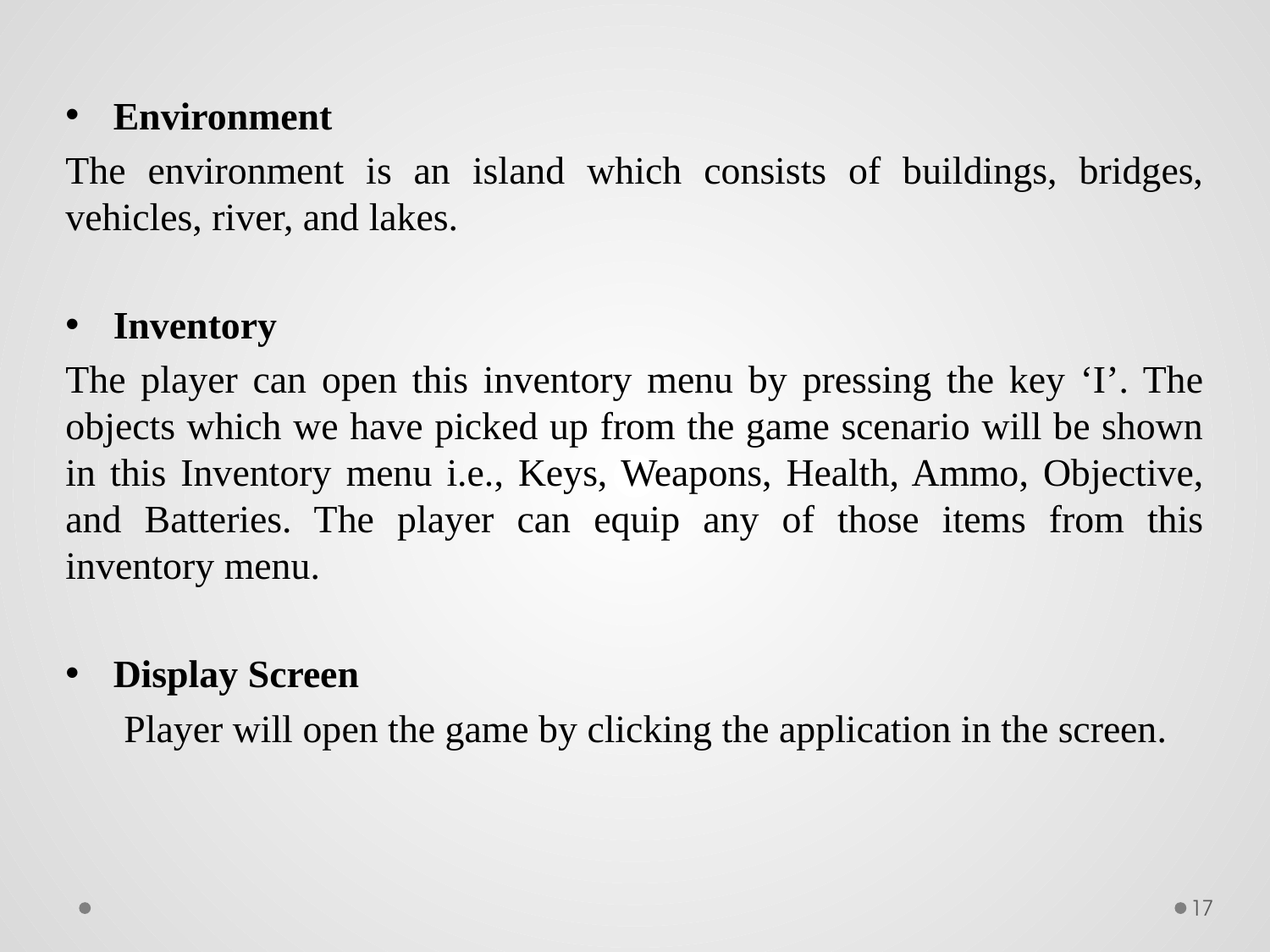

Environment
The environment is an island which consists of buildings, bridges, vehicles, river, and lakes.

Inventory
The player can open this inventory menu by pressing the key ‘I’. The objects which we have picked up from the game scenario will be shown in this Inventory menu i.e., Keys, Weapons, Health, Ammo, Objective, and Batteries. The player can equip any of those items from this inventory menu.

Display Screen
      Player will open the game by clicking the application in the screen.

17